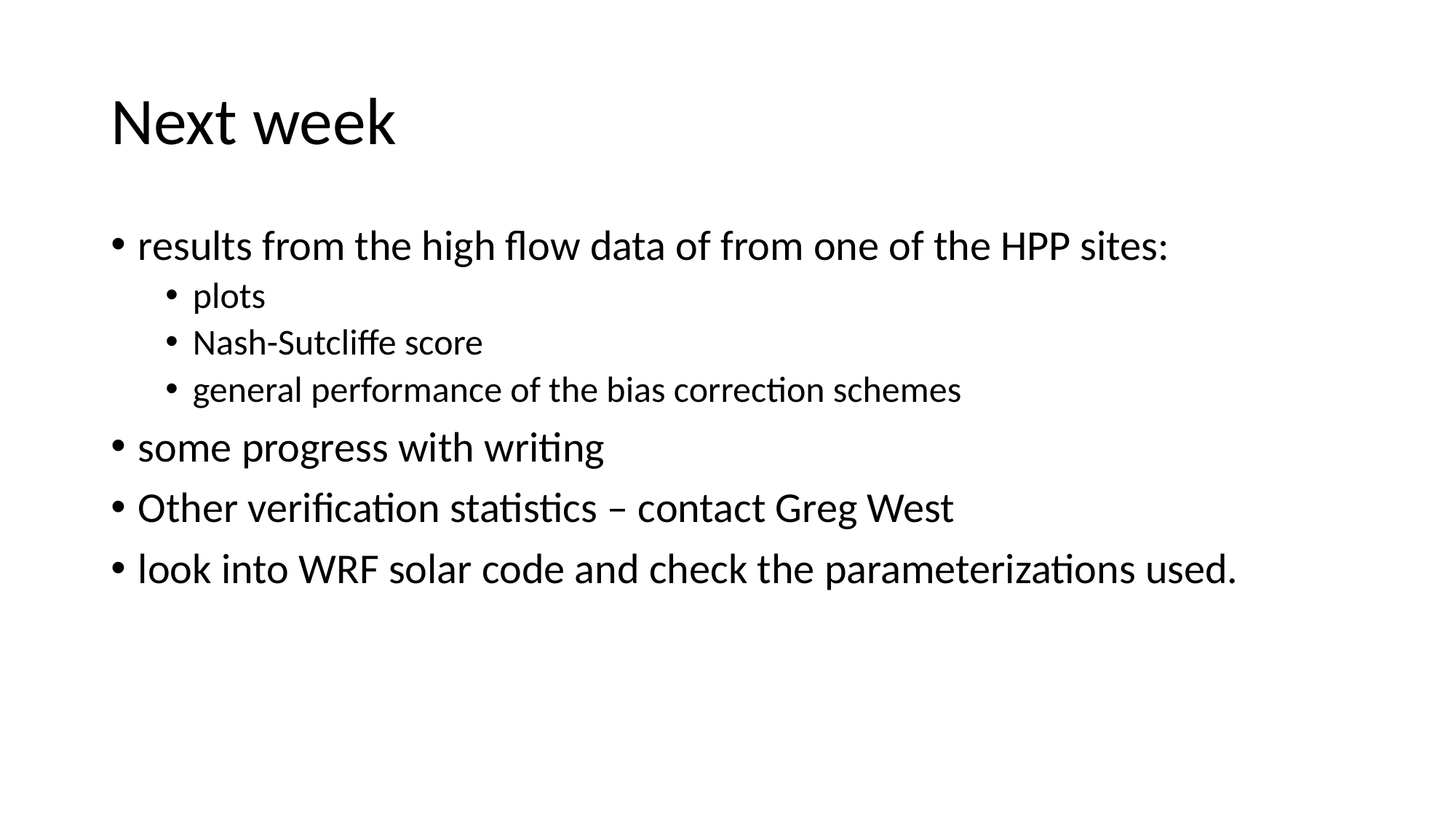

# Next week
results from the high flow data of from one of the HPP sites:
plots
Nash-Sutcliffe score
general performance of the bias correction schemes
some progress with writing
Other verification statistics – contact Greg West
look into WRF solar code and check the parameterizations used.